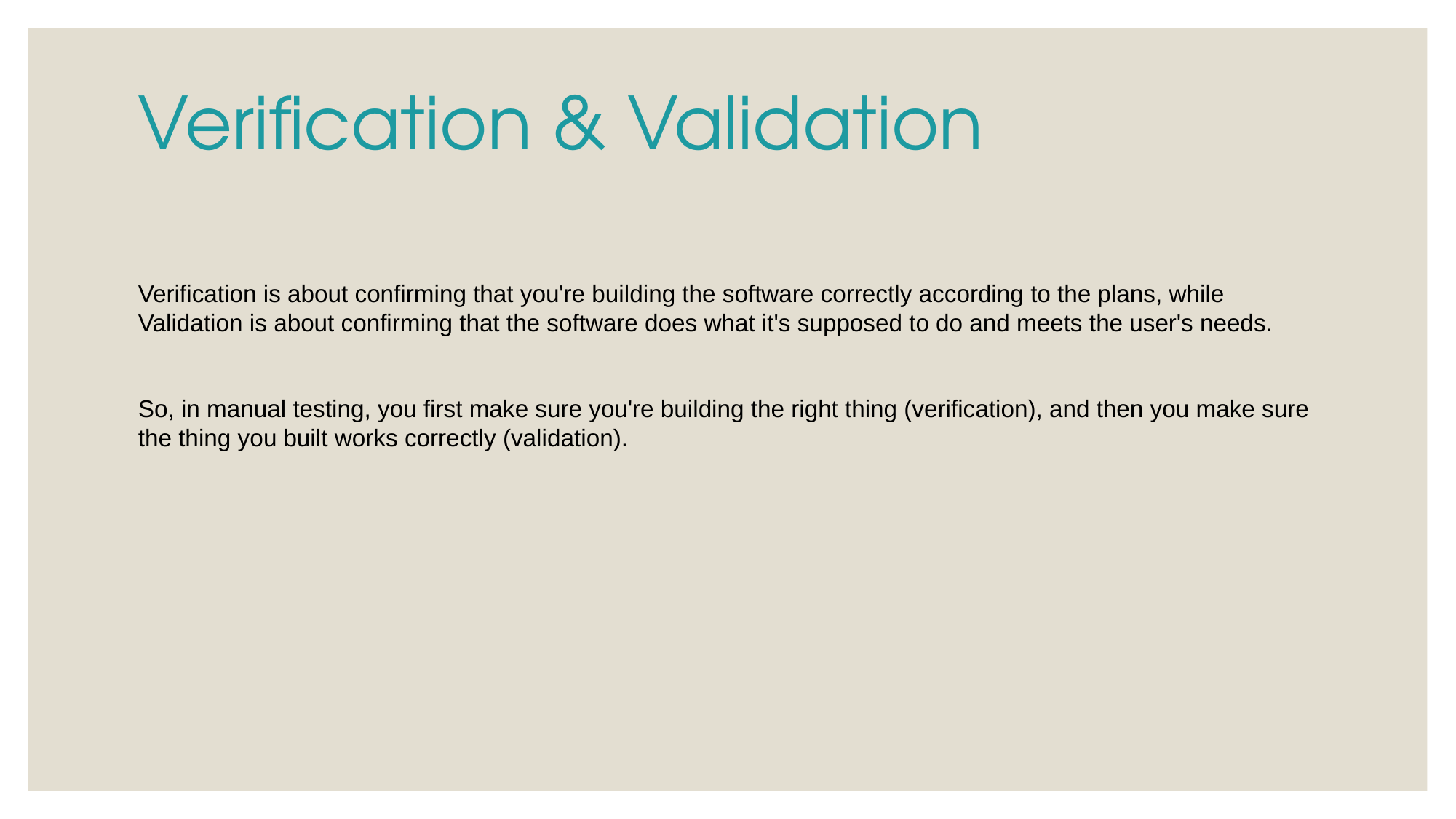

# Verification & Validation
Verification is about confirming that you're building the software correctly according to the plans, while Validation is about confirming that the software does what it's supposed to do and meets the user's needs.

So, in manual testing, you first make sure you're building the right thing (verification), and then you make sure the thing you built works correctly (validation).